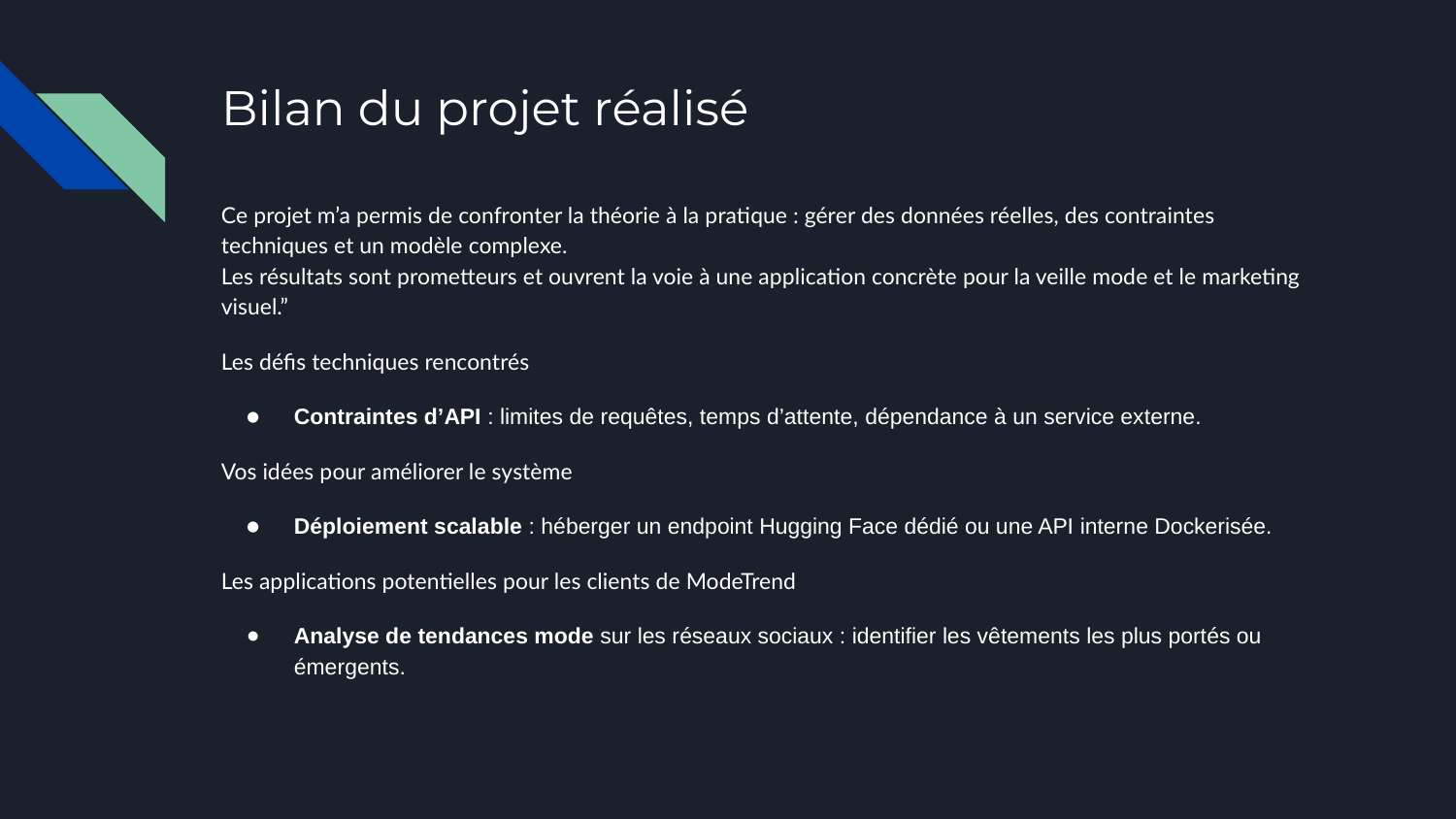

# Bilan du projet réalisé
Ce projet m’a permis de confronter la théorie à la pratique : gérer des données réelles, des contraintes techniques et un modèle complexe.
Les résultats sont prometteurs et ouvrent la voie à une application concrète pour la veille mode et le marketing visuel.”
Les défis techniques rencontrés
Contraintes d’API : limites de requêtes, temps d’attente, dépendance à un service externe.
Vos idées pour améliorer le système
Déploiement scalable : héberger un endpoint Hugging Face dédié ou une API interne Dockerisée.
Les applications potentielles pour les clients de ModeTrend
Analyse de tendances mode sur les réseaux sociaux : identifier les vêtements les plus portés ou émergents.